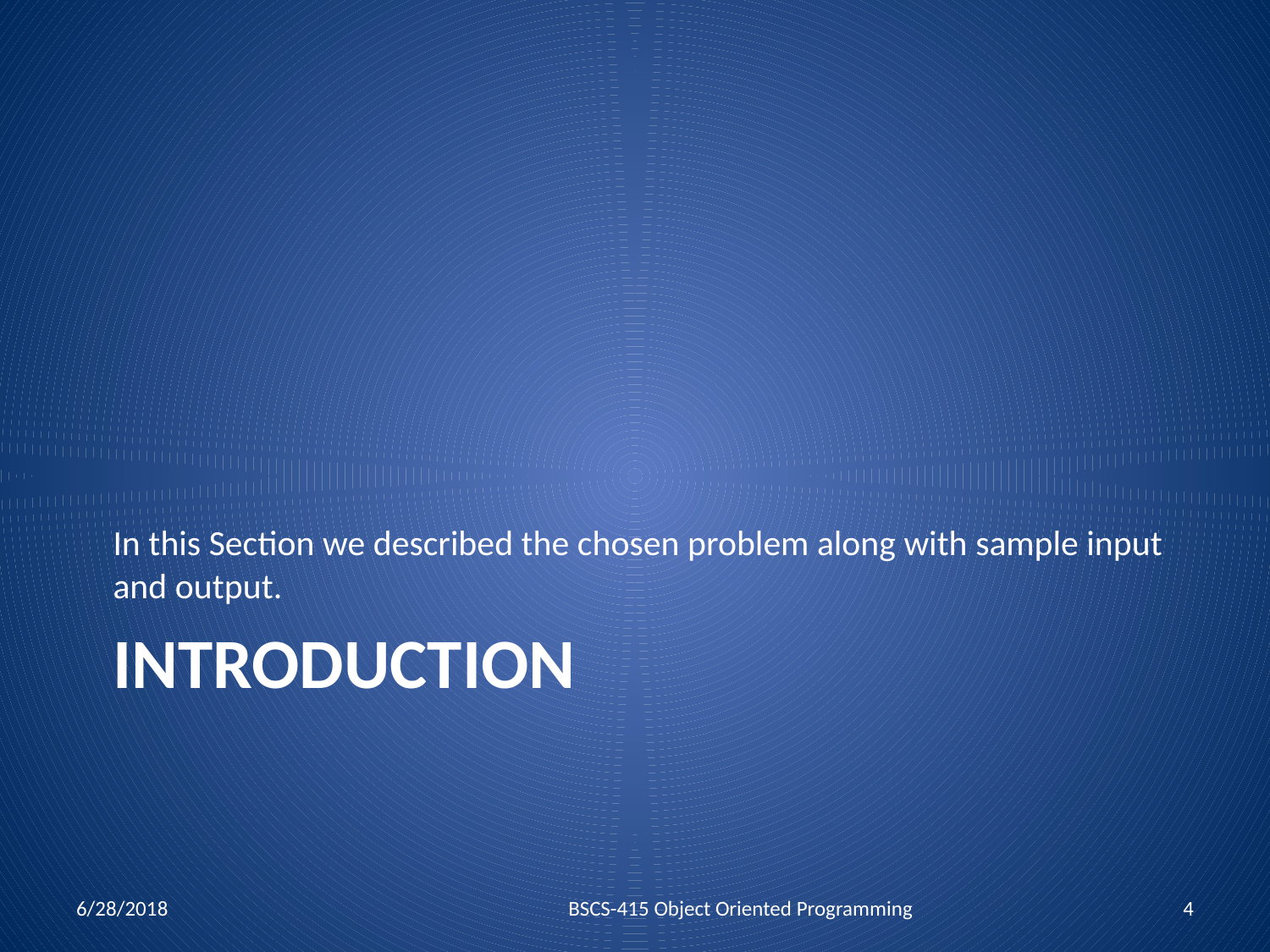

In this Section we described the chosen problem along with sample input and output.
# introduction
6/28/2018
BSCS-415 Object Oriented Programming
4